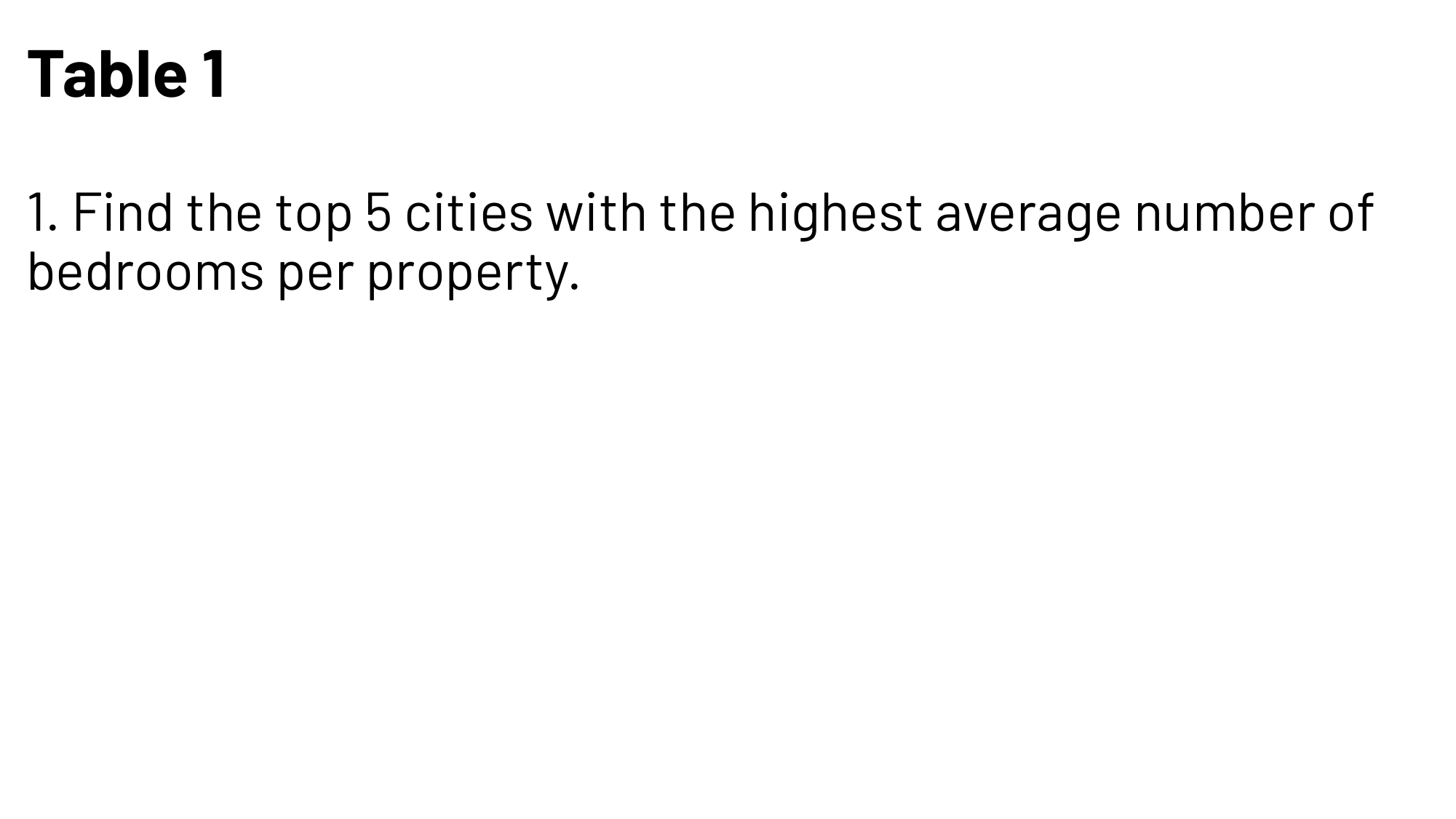

# Table 1 1. Find the top 5 cities with the highest average number of bedrooms per property.